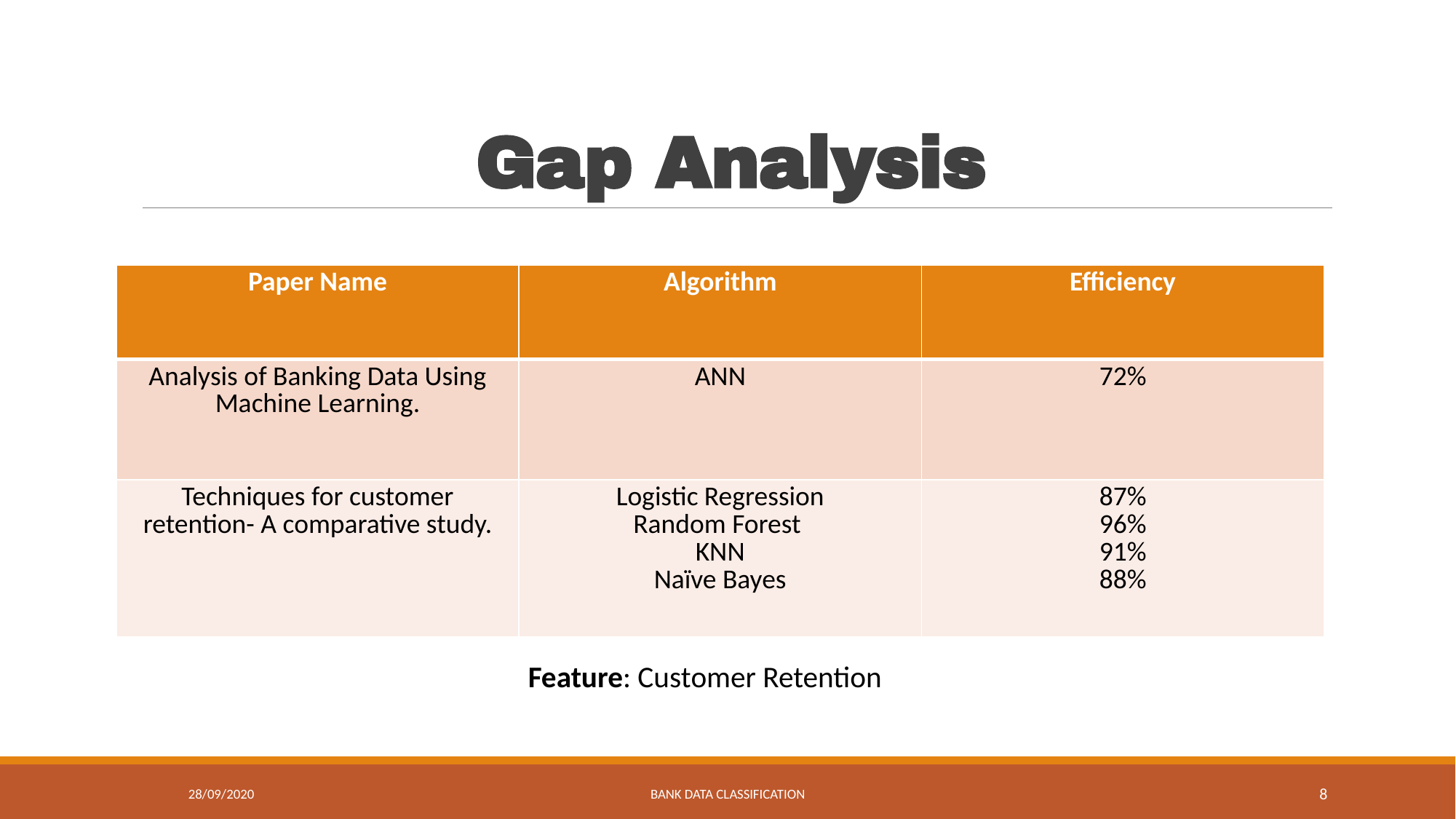

# Gap Analysis
| Paper Name | Algorithm | Efficiency |
| --- | --- | --- |
| Analysis of Banking Data Using Machine Learning. | ANN | 72% |
| Techniques for customer retention- A comparative study. | Logistic Regression Random Forest KNN Naïve Bayes | 87% 96% 91% 88% |
Feature: Customer Retention

28/09/2020
BANK DATA CLASSIFICATION
8